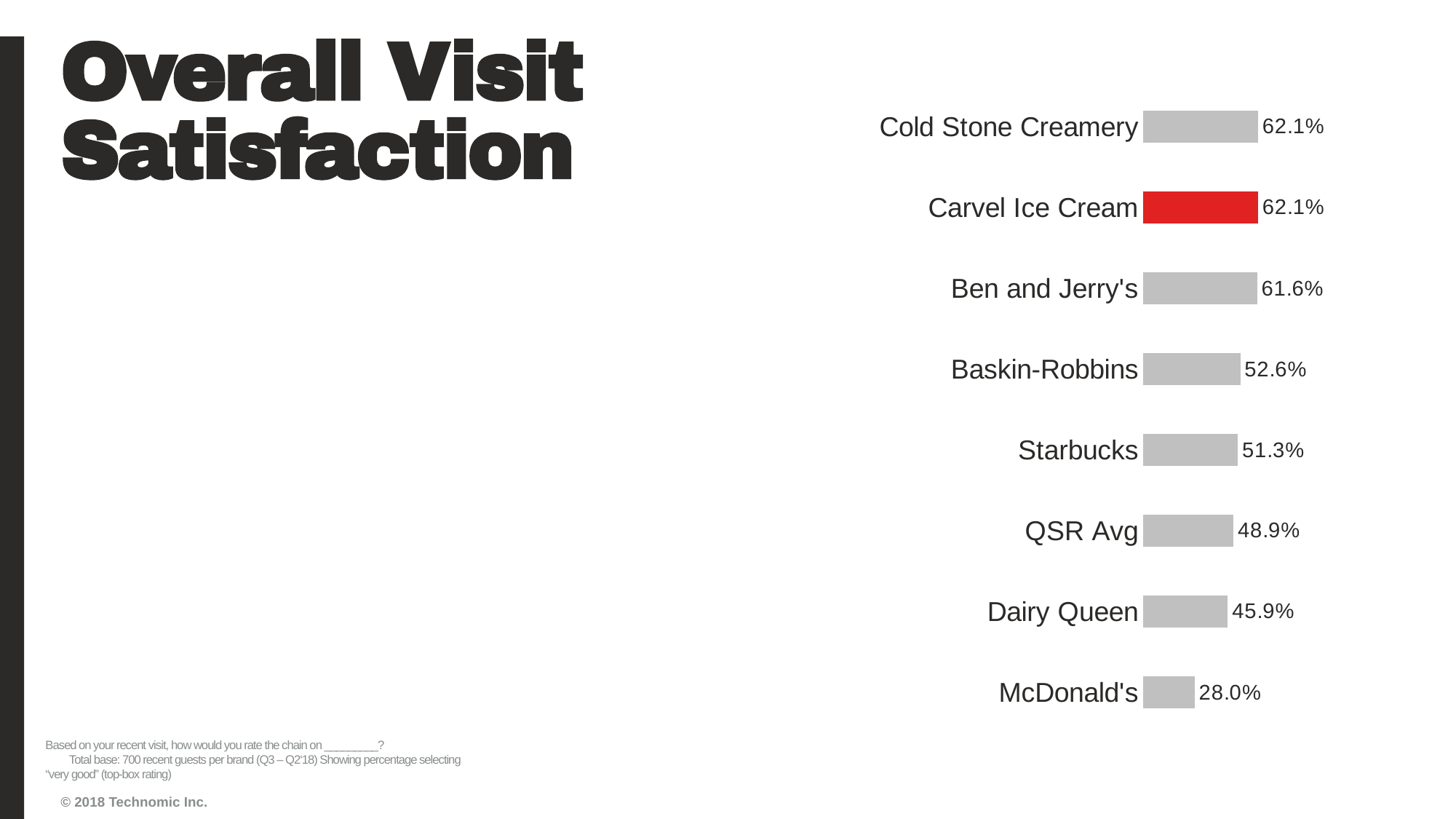

# Overall Visit Satisfaction

### Chart

| Category | Series1 |
|---|---|
| McDonald's | 0.2796005706134094 |
| Dairy Queen | 0.4585714285714286 |
| QSR Avg | 0.48877176778400844 |
| Starbucks | 0.5128571428571429 |
| Baskin-Robbins | 0.5257142857142857 |
| Ben and Jerry's | 0.6162624821683309 |
| Carvel Ice Cream | 0.6214285714285714 |
| Cold Stone Creamery | 0.6214285714285714 |
Based on your recent visit, how would you rate the chain on _________?                                           Total base: 700 recent guests per brand (Q3 – Q2‘18) Showing percentage selecting “very good” (top-box rating)